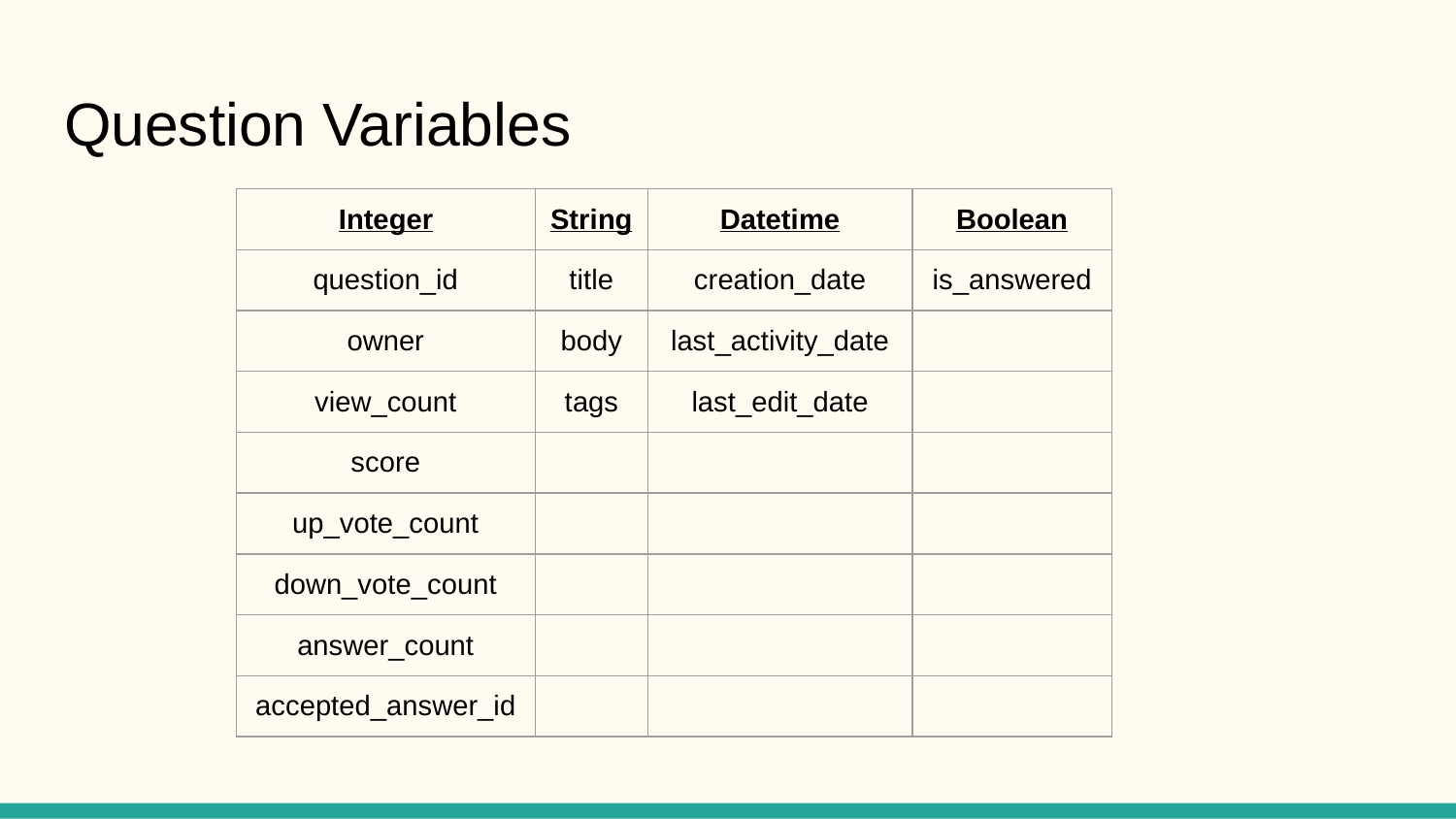

# Question Variables
| Integer | String | Datetime | Boolean |
| --- | --- | --- | --- |
| question\_id | title | creation\_date | is\_answered |
| owner | body | last\_activity\_date |  |
| view\_count | tags | last\_edit\_date |  |
| score |  |  |  |
| up\_vote\_count |  |  |  |
| down\_vote\_count |  |  |  |
| answer\_count |  |  |  |
| accepted\_answer\_id |  |  |  |